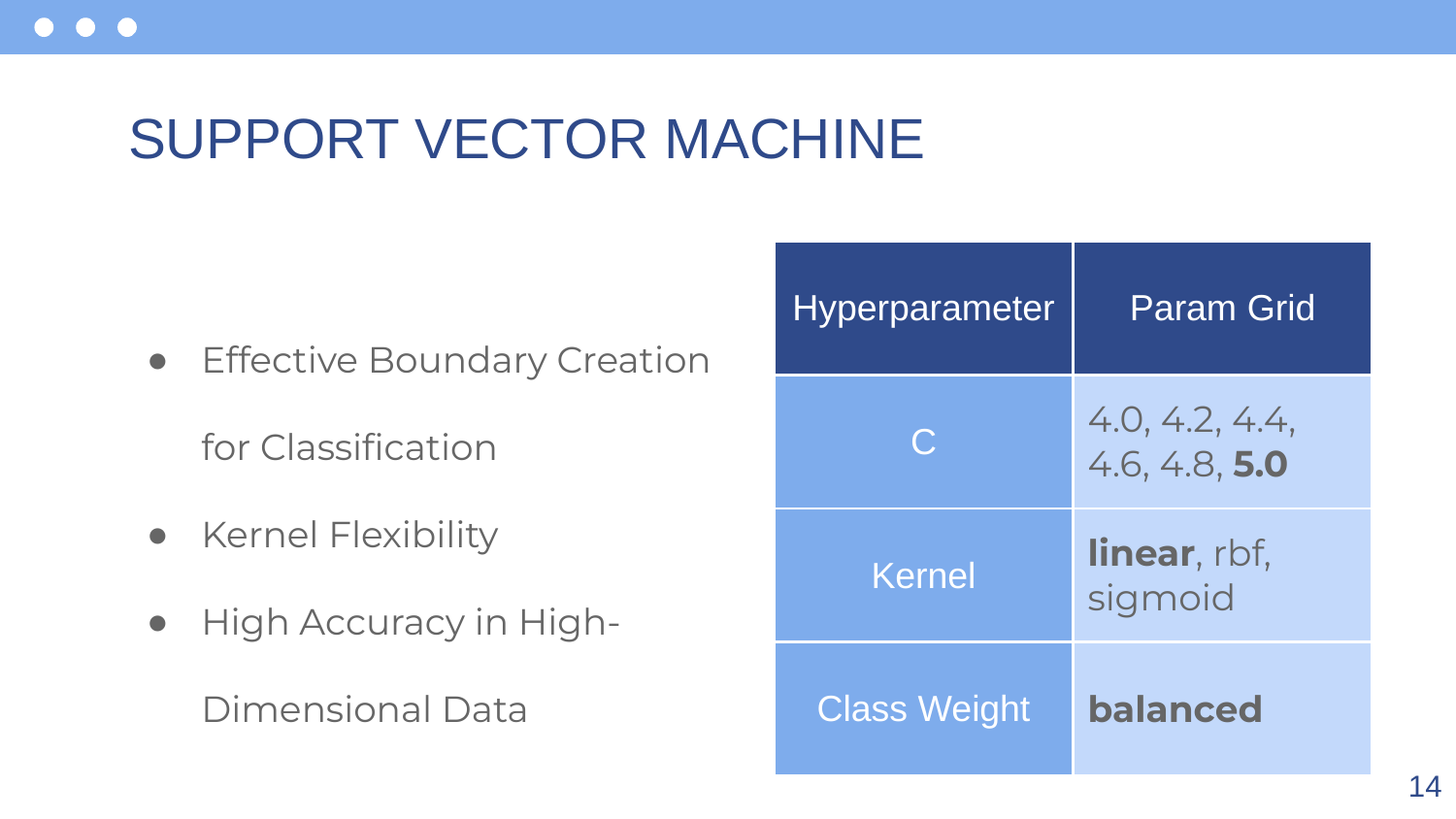

# SUPPORT VECTOR MACHINE
| Hyperparameter | Param Grid |
| --- | --- |
| C | 4.0, 4.2, 4.4, 4.6, 4.8, 5.0 |
| Kernel | linear, rbf, sigmoid |
| Class Weight | balanced |
| Hyperparameter | Param Grid |
| --- | --- |
| C | 4.0, 4.2, 4.4, 4.6, 4.8, 5.0 |
| Kernel | linear, rbf, sigmoid |
| Class Weight | balanced |
Effective Boundary Creation for Classification
Kernel Flexibility
High Accuracy in High-Dimensional Data
14